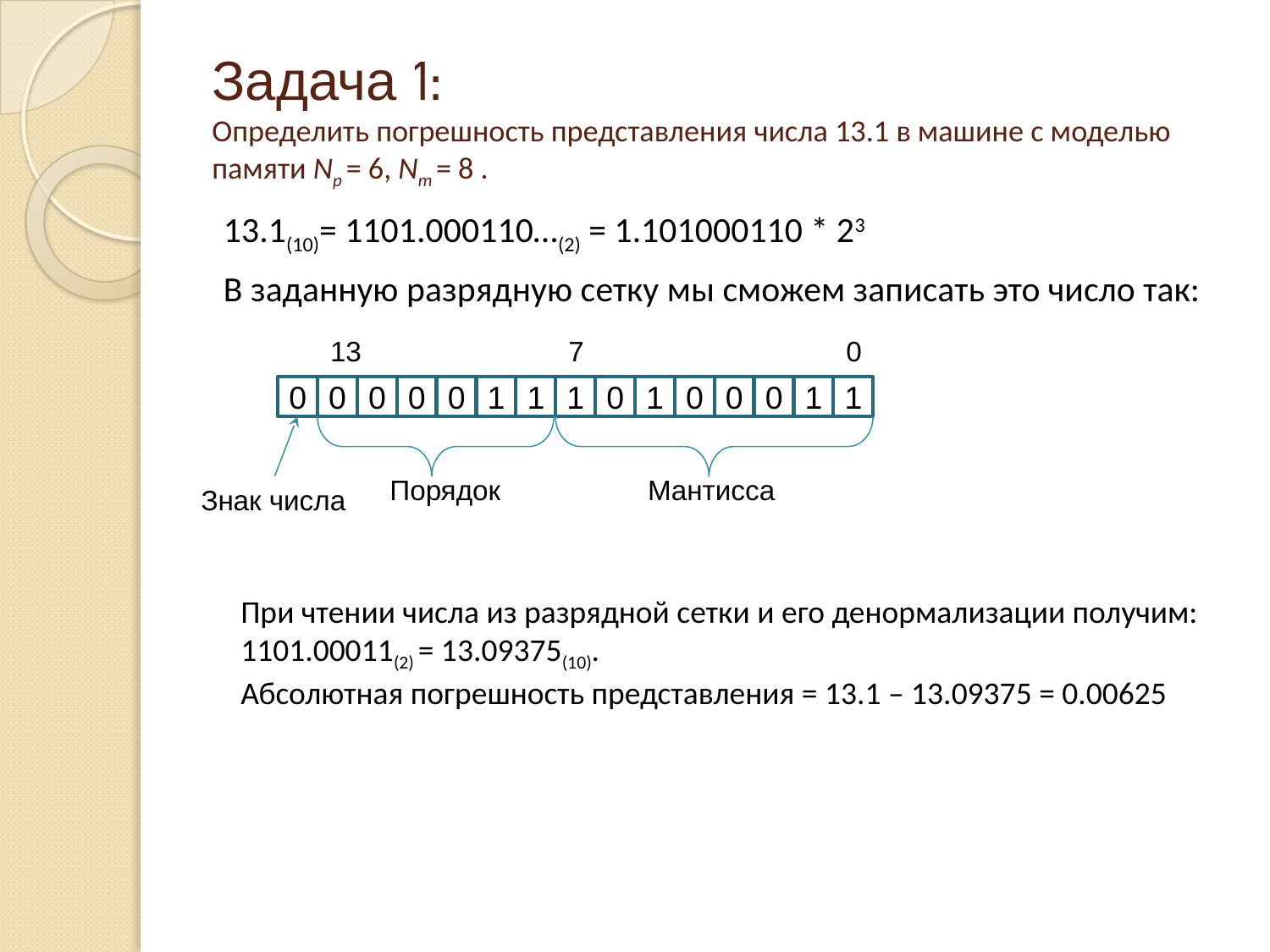

# Задача 1: Определить погрешность представления числа 13.1 в машине с моделью памяти Np = 6, Nm = 8 .
13.1(10)= 1101.000110…(2) = 1.101000110 * 23
В заданную разрядную сетку мы сможем записать это число так:

13
7
0

0
0
0
0
0
1
1
1
0
1
0
0
0
1
1
Порядок
Мантисса
Знак числа
При чтении числа из разрядной сетки и его денормализации получим:
1101.00011(2) = 13.09375(10).
Абсолютная погрешность представления = 13.1 – 13.09375 = 0.00625